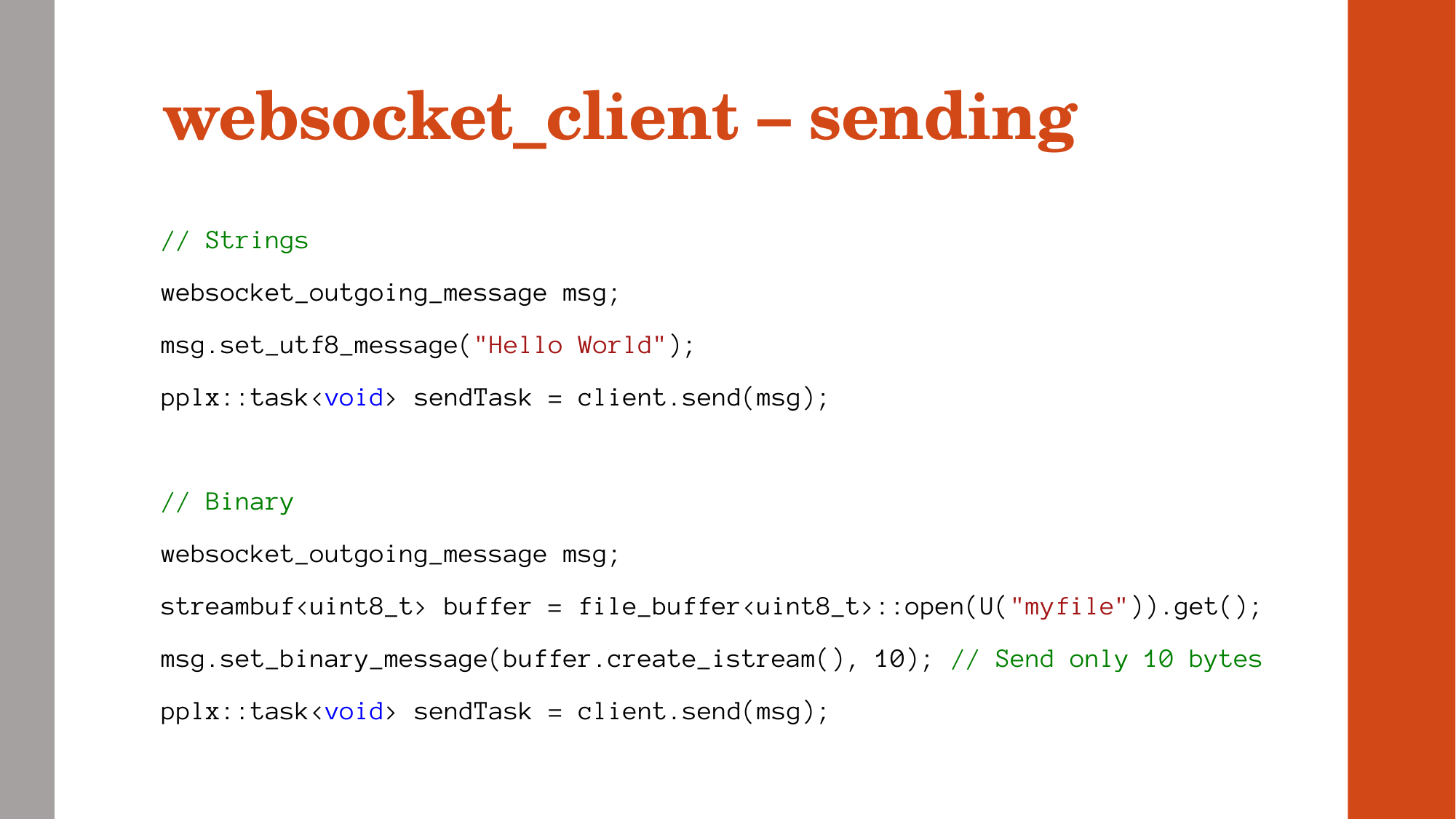

# websocket_client – sending
// Strings
websocket_outgoing_message msg;
msg.set_utf8_message("Hello World");
pplx::task<void> sendTask = client.send(msg);

// Binary
websocket_outgoing_message msg;
streambuf<uint8_t> buffer = file_buffer<uint8_t>::open(U("myfile")).get();
msg.set_binary_message(buffer.create_istream(), 10); // Send only 10 bytes
pplx::task<void> sendTask = client.send(msg);